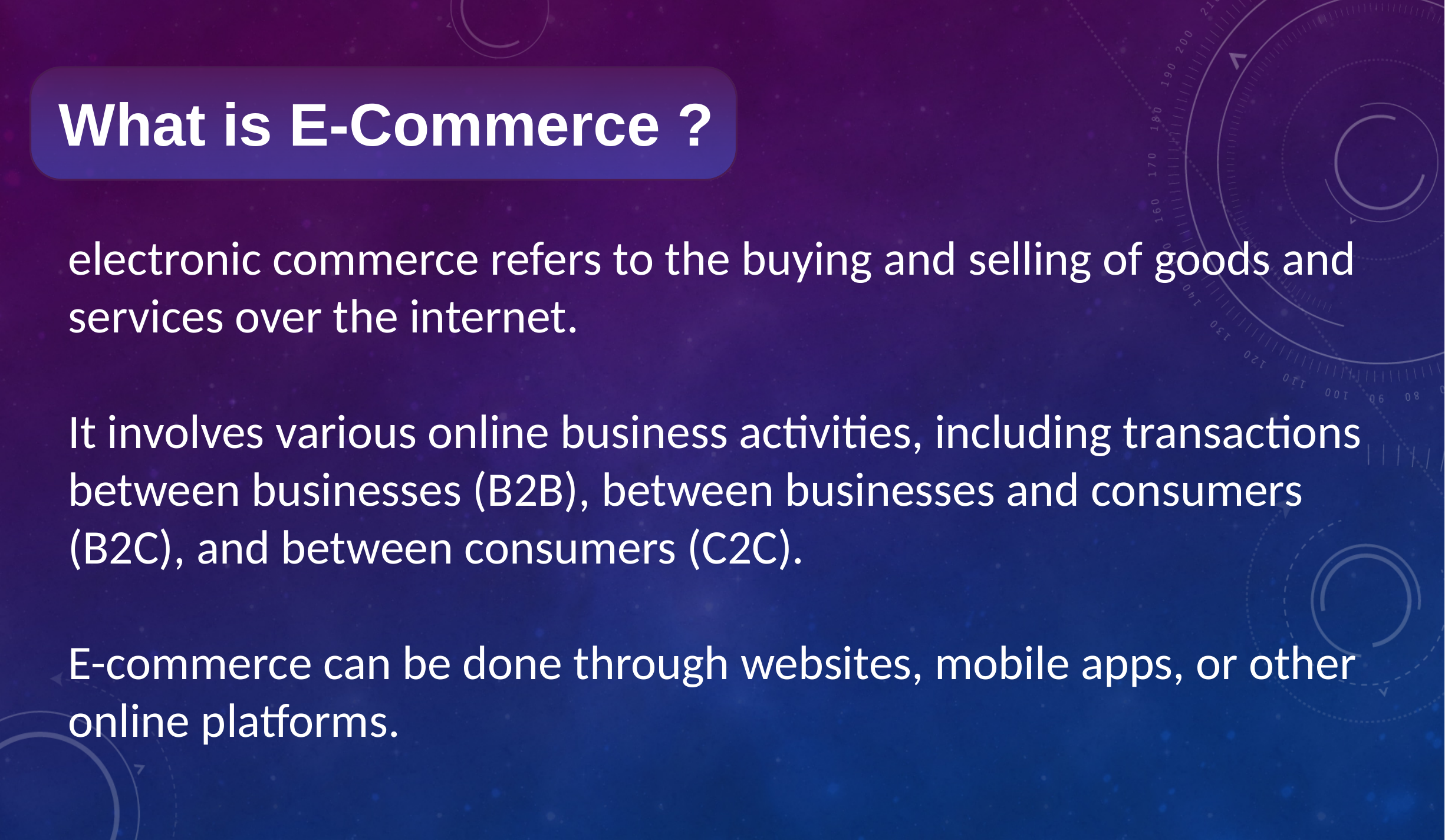

What is E-Commerce ?
electronic commerce refers to the buying and selling of goods and services over the internet.

It involves various online business activities, including transactions between businesses (B2B), between businesses and consumers (B2C), and between consumers (C2C).

E-commerce can be done through websites, mobile apps, or other online platforms.